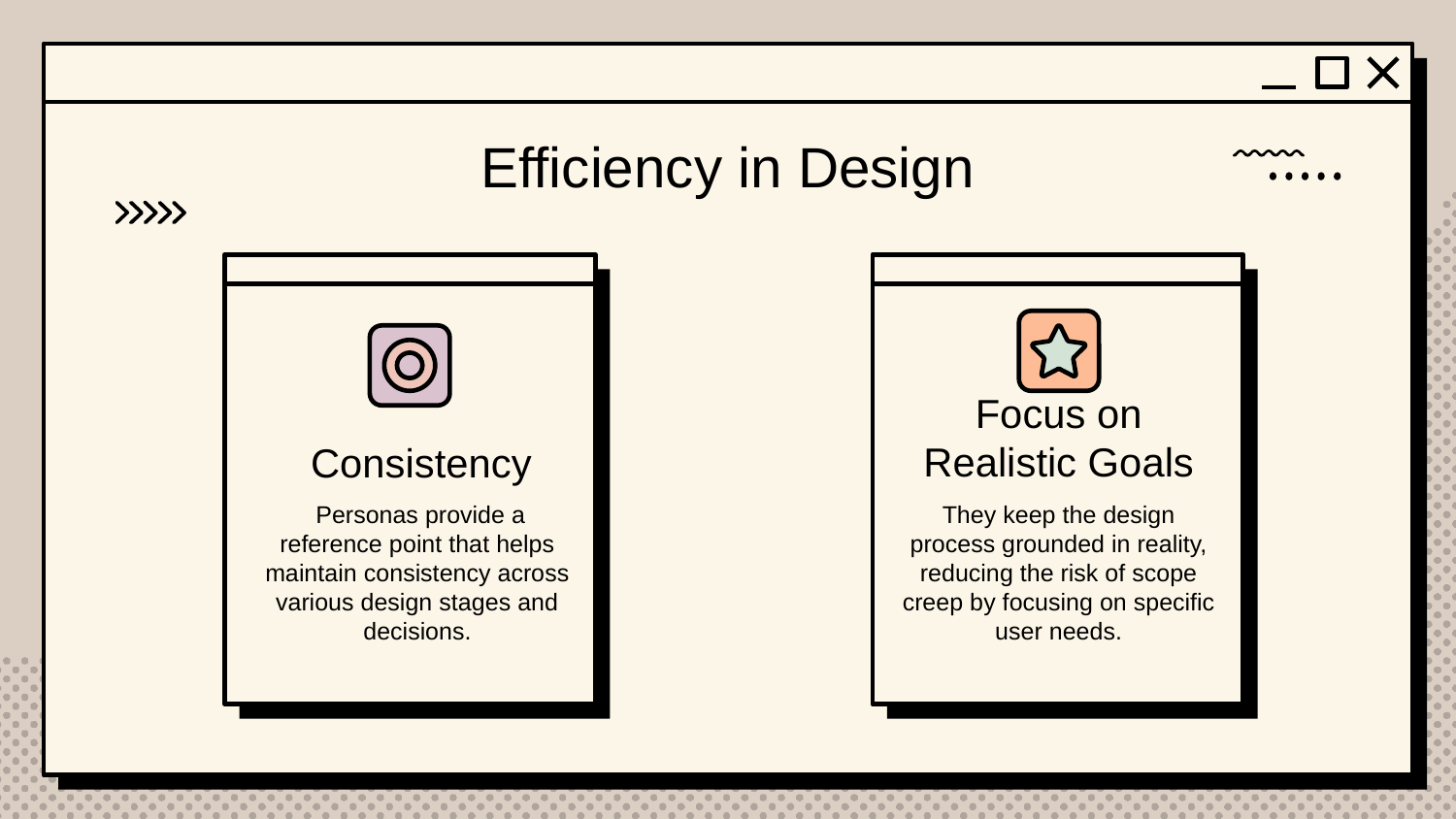

# Efficiency in Design

Focus on Realistic Goals
Consistency
 Personas provide a reference point that helps maintain consistency across various design stages and decisions.
They keep the design process grounded in reality, reducing the risk of scope creep by focusing on specific user needs.